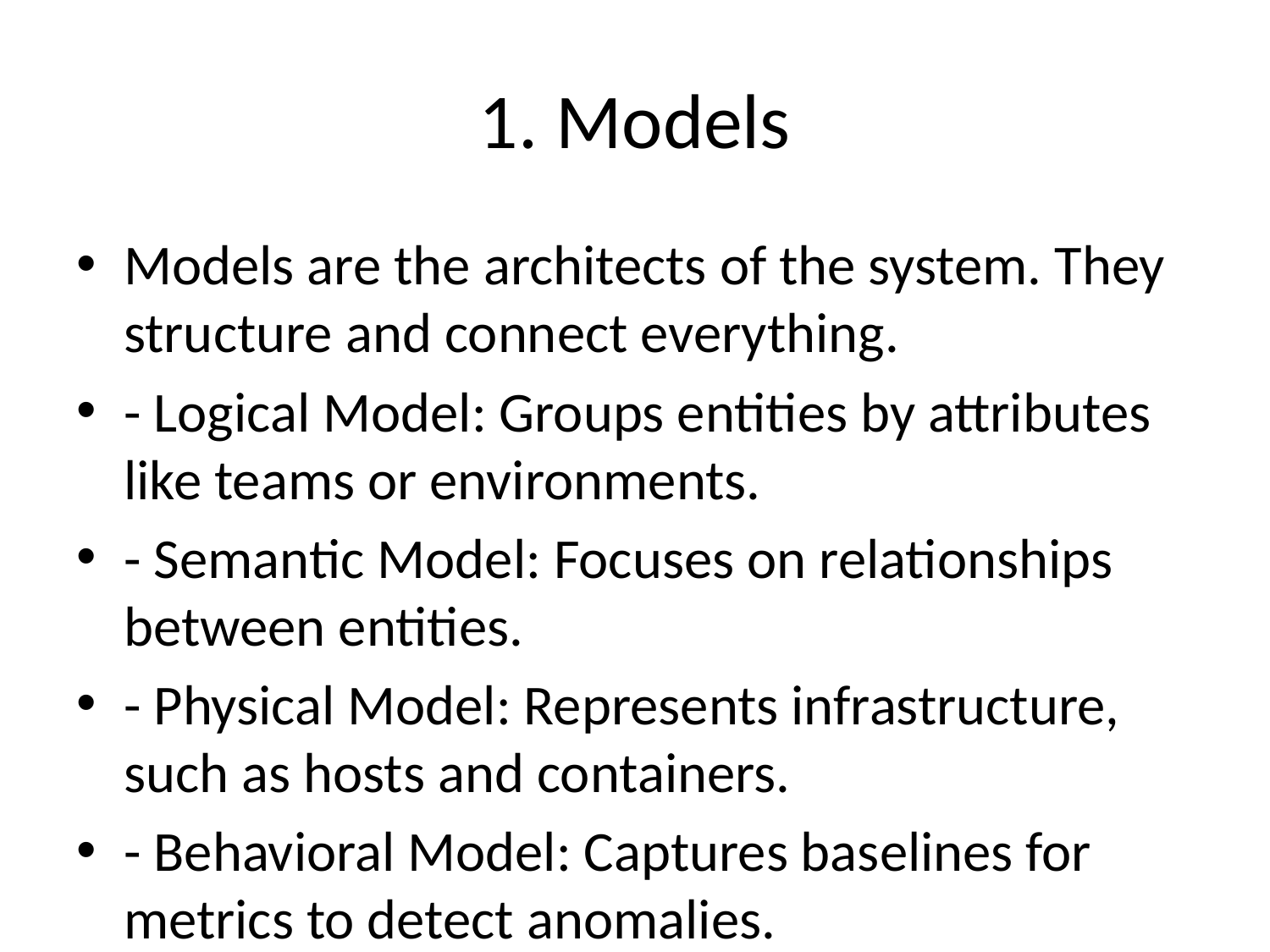

# 1. Models
Models are the architects of the system. They structure and connect everything.
- Logical Model: Groups entities by attributes like teams or environments.
- Semantic Model: Focuses on relationships between entities.
- Physical Model: Represents infrastructure, such as hosts and containers.
- Behavioral Model: Captures baselines for metrics to detect anomalies.
- Configuration Model: Ensures entities are correctly configured.